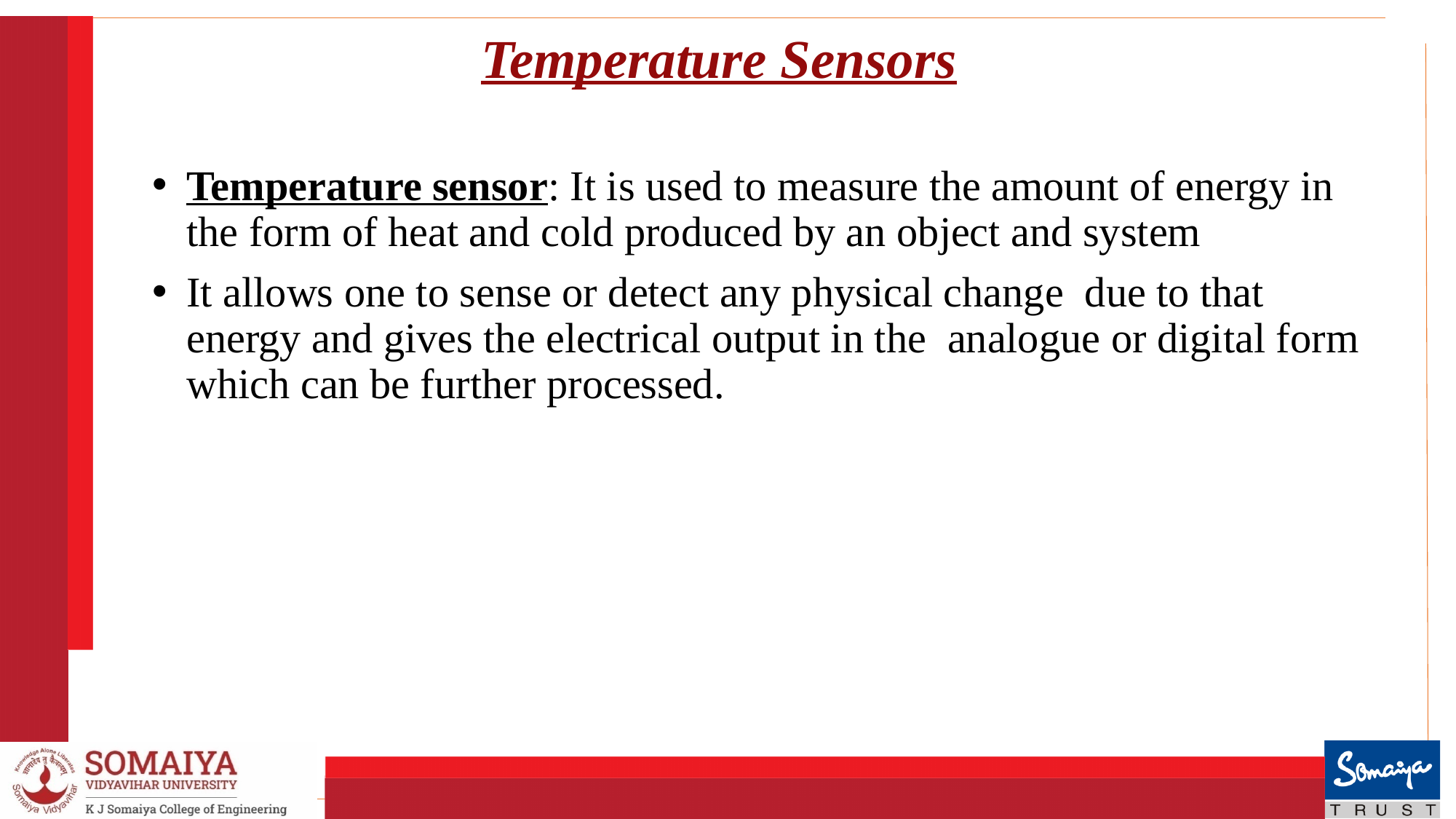

# Temperature Sensors
Temperature sensor: It is used to measure the amount of energy in the form of heat and cold produced by an object and system
It allows one to sense or detect any physical change  due to that energy and gives the electrical output in the  analogue or digital form which can be further processed.